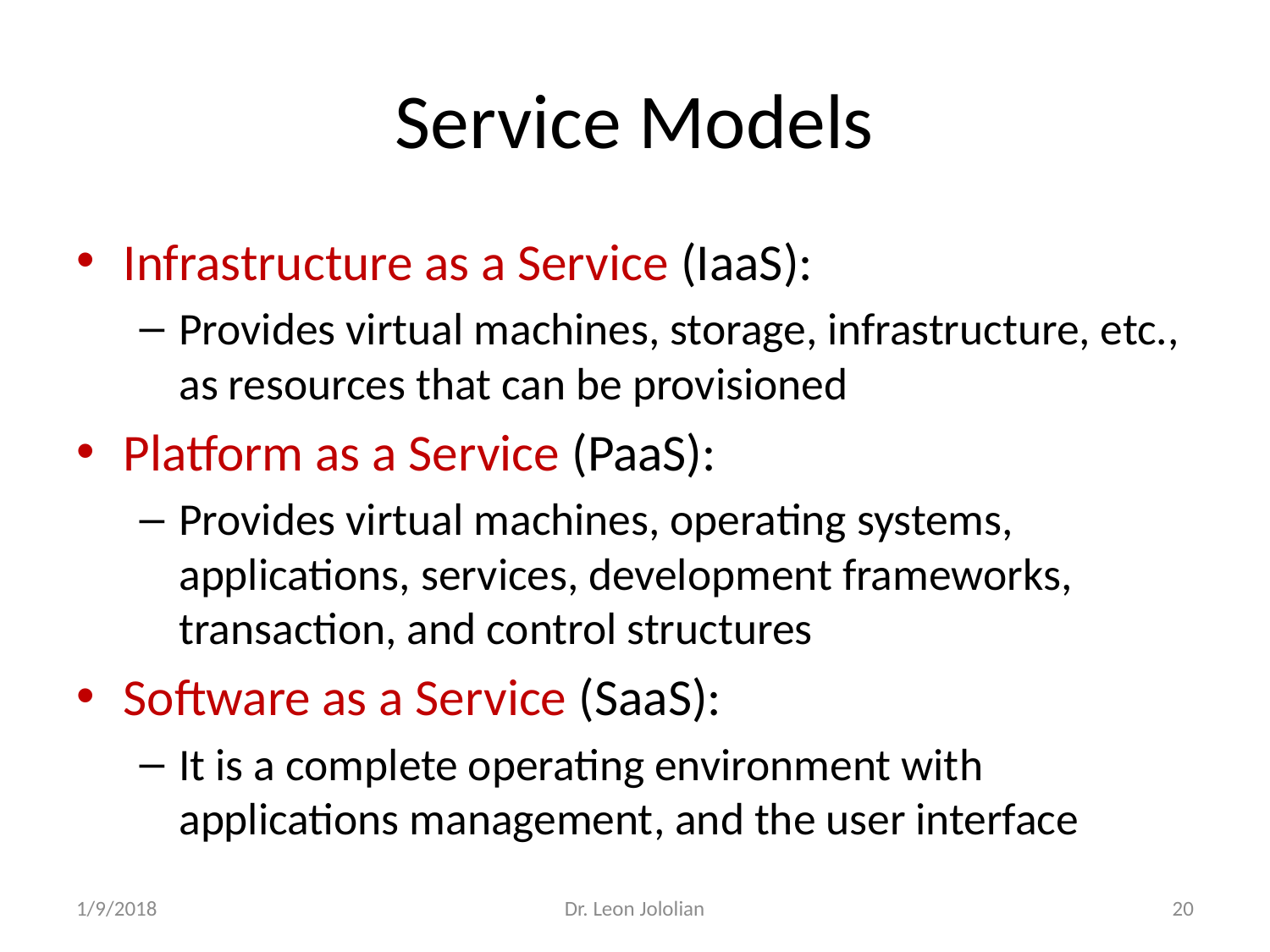

# Service Models
Infrastructure as a Service (IaaS):
Provides virtual machines, storage, infrastructure, etc., as resources that can be provisioned
Platform as a Service (PaaS):
Provides virtual machines, operating systems, applications, services, development frameworks, transaction, and control structures
Software as a Service (SaaS):
It is a complete operating environment with applications management, and the user interface
1/9/2018
Dr. Leon Jololian
20